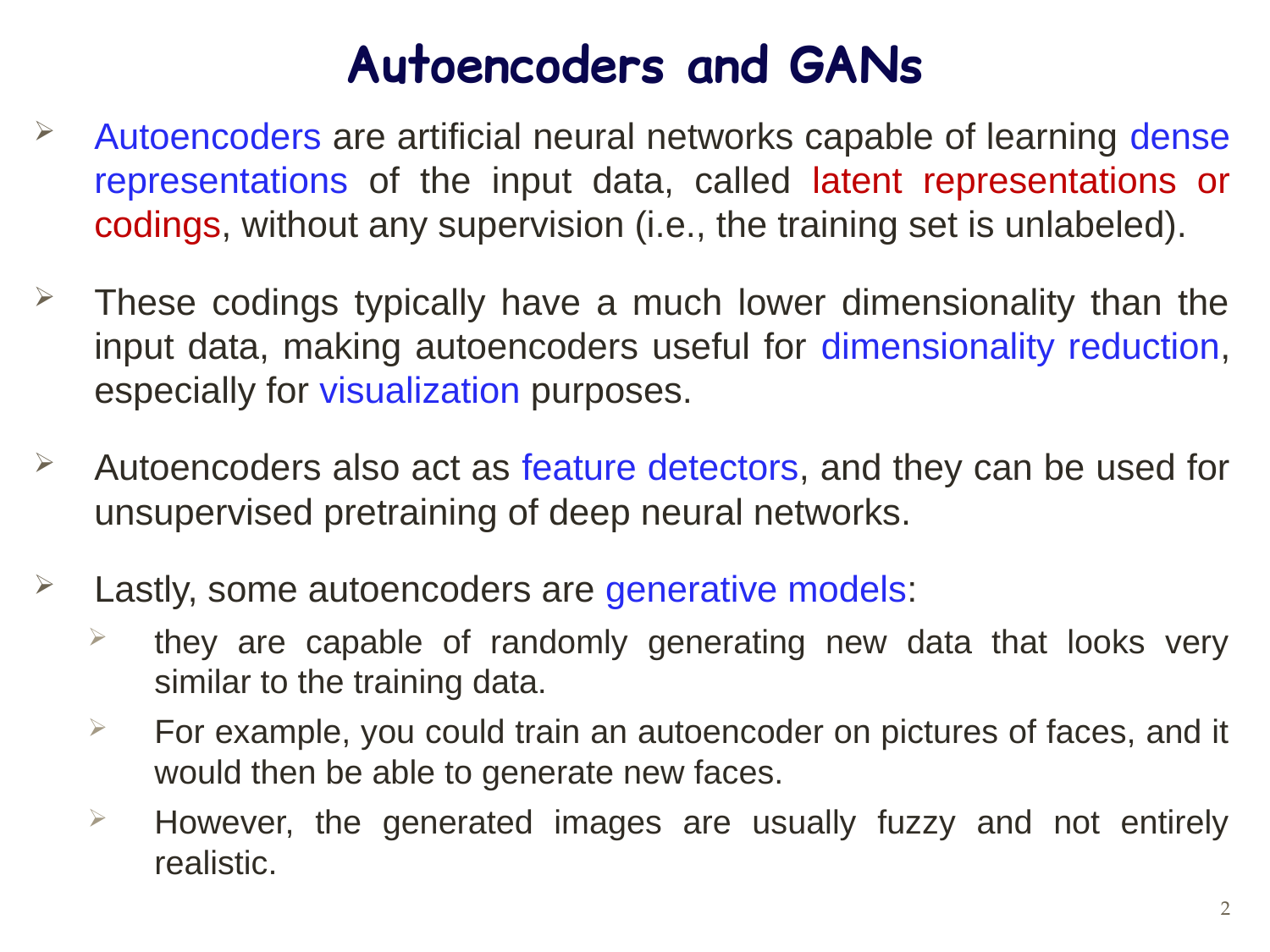

# Autoencoders and GANs
Autoencoders are artificial neural networks capable of learning dense representations of the input data, called latent representations or codings, without any supervision (i.e., the training set is unlabeled).
These codings typically have a much lower dimensionality than the input data, making autoencoders useful for dimensionality reduction, especially for visualization purposes.
Autoencoders also act as feature detectors, and they can be used for unsupervised pretraining of deep neural networks.
Lastly, some autoencoders are generative models:
they are capable of randomly generating new data that looks very similar to the training data.
For example, you could train an autoencoder on pictures of faces, and it would then be able to generate new faces.
However, the generated images are usually fuzzy and not entirely realistic.
2